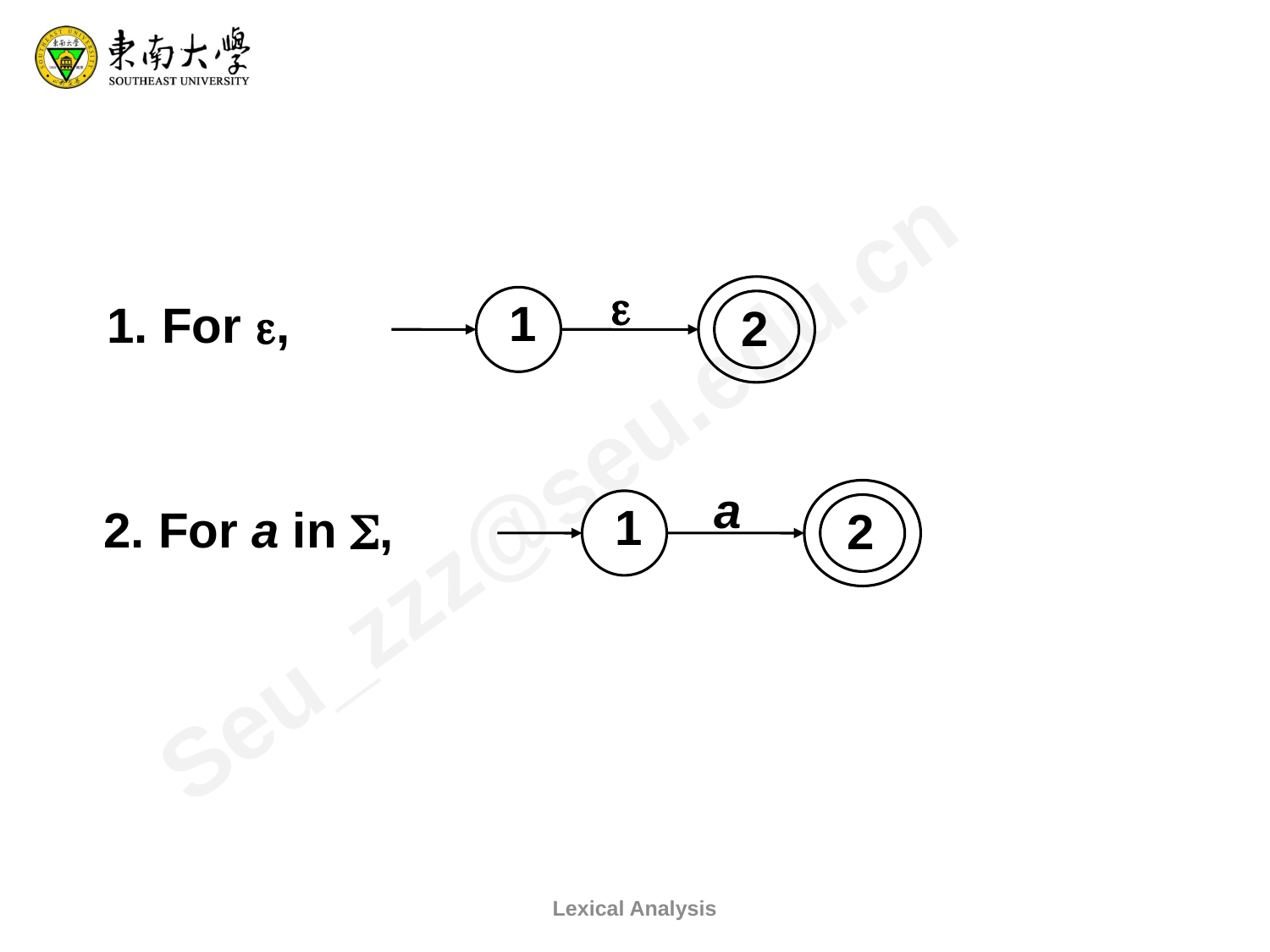

ε

 1

2

1. For ε,
a

 1

2

2. For a in Σ,

Lexical Analysis
54